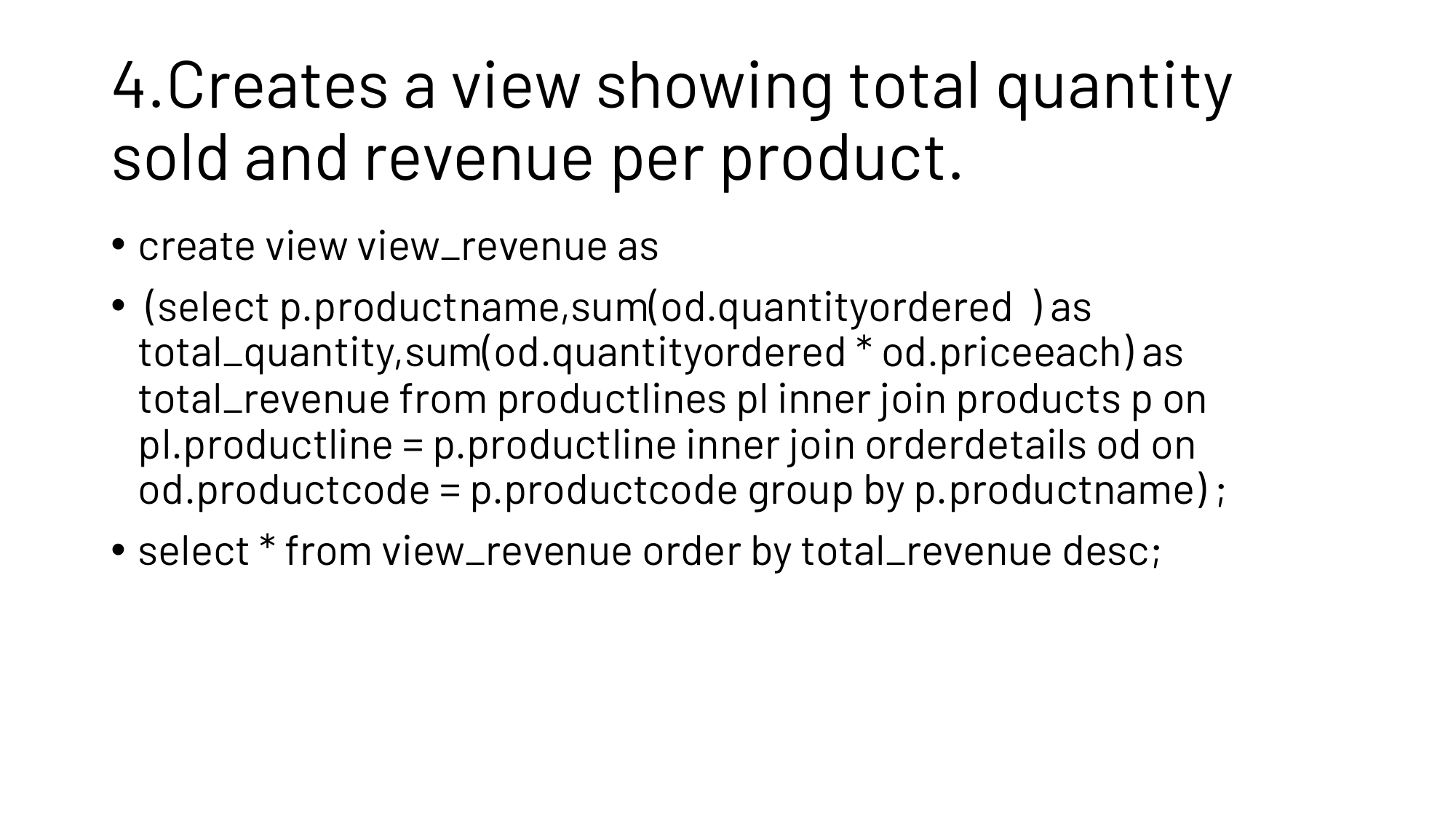

# 4.Creates a view showing total quantity sold and revenue per product.
create view view_revenue as
 (select p.productname,sum(od.quantityordered  ) as total_quantity,sum(od.quantityordered * od.priceeach) as total_revenue from productlines pl inner join products p on pl.productline = p.productline inner join orderdetails od on od.productcode = p.productcode group by p.productname) ;
select * from view_revenue order by total_revenue desc;